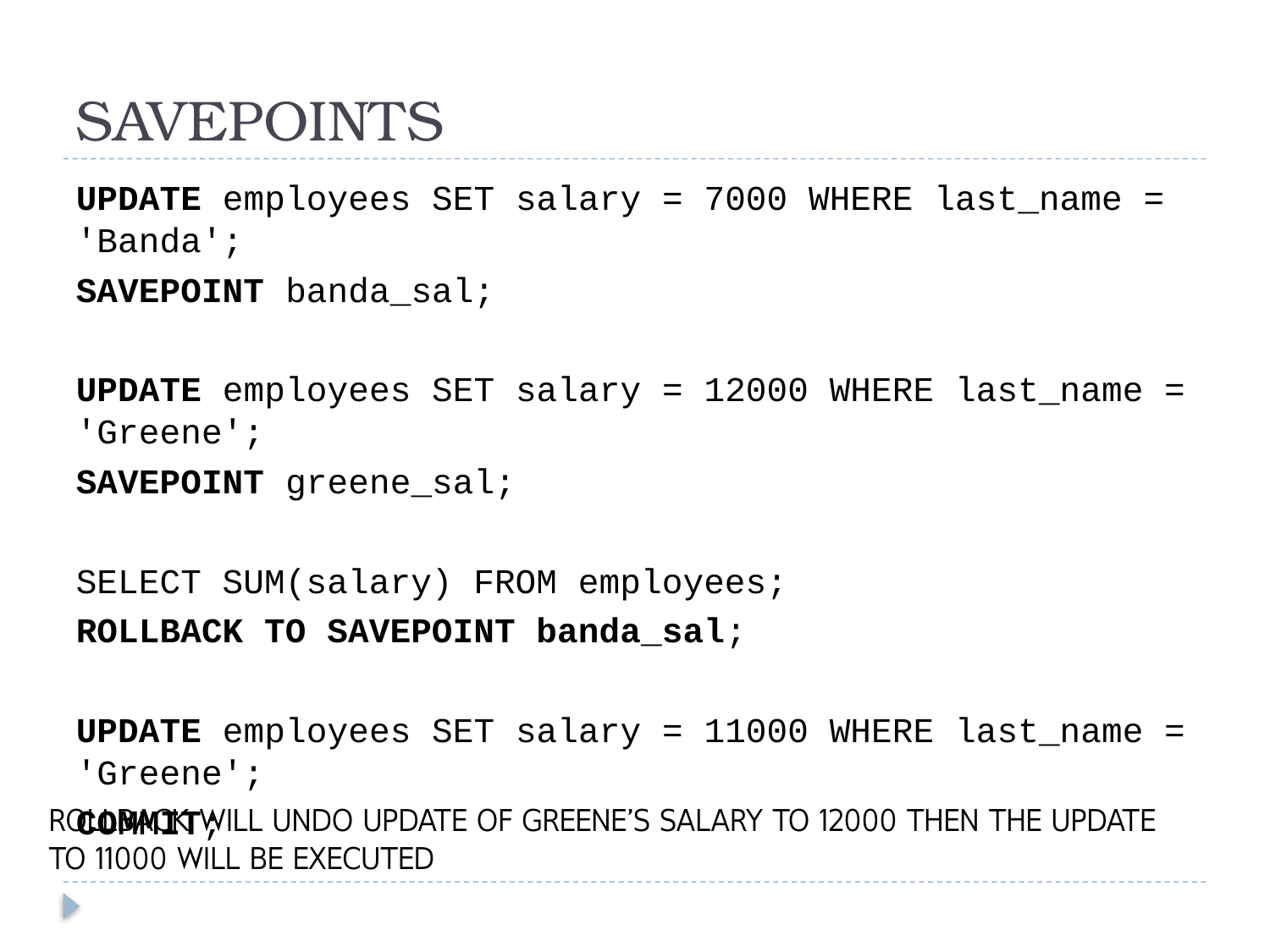

# SAVEPOINTS
UPDATE employees SET salary = 7000 WHERE last_name = 'Banda';
SAVEPOINT banda_sal;

UPDATE employees SET salary = 12000 WHERE last_name = 'Greene';
SAVEPOINT greene_sal;

SELECT SUM(salary) FROM employees;
ROLLBACK TO SAVEPOINT banda_sal;

UPDATE employees SET salary = 11000 WHERE last_name = 'Greene';
COMMIT;
ROLLBACK WILL UNDO UPDATE OF GREENE’S SALARY TO 12000 THEN THE UPDATE
TO 11000 WILL BE EXECUTED